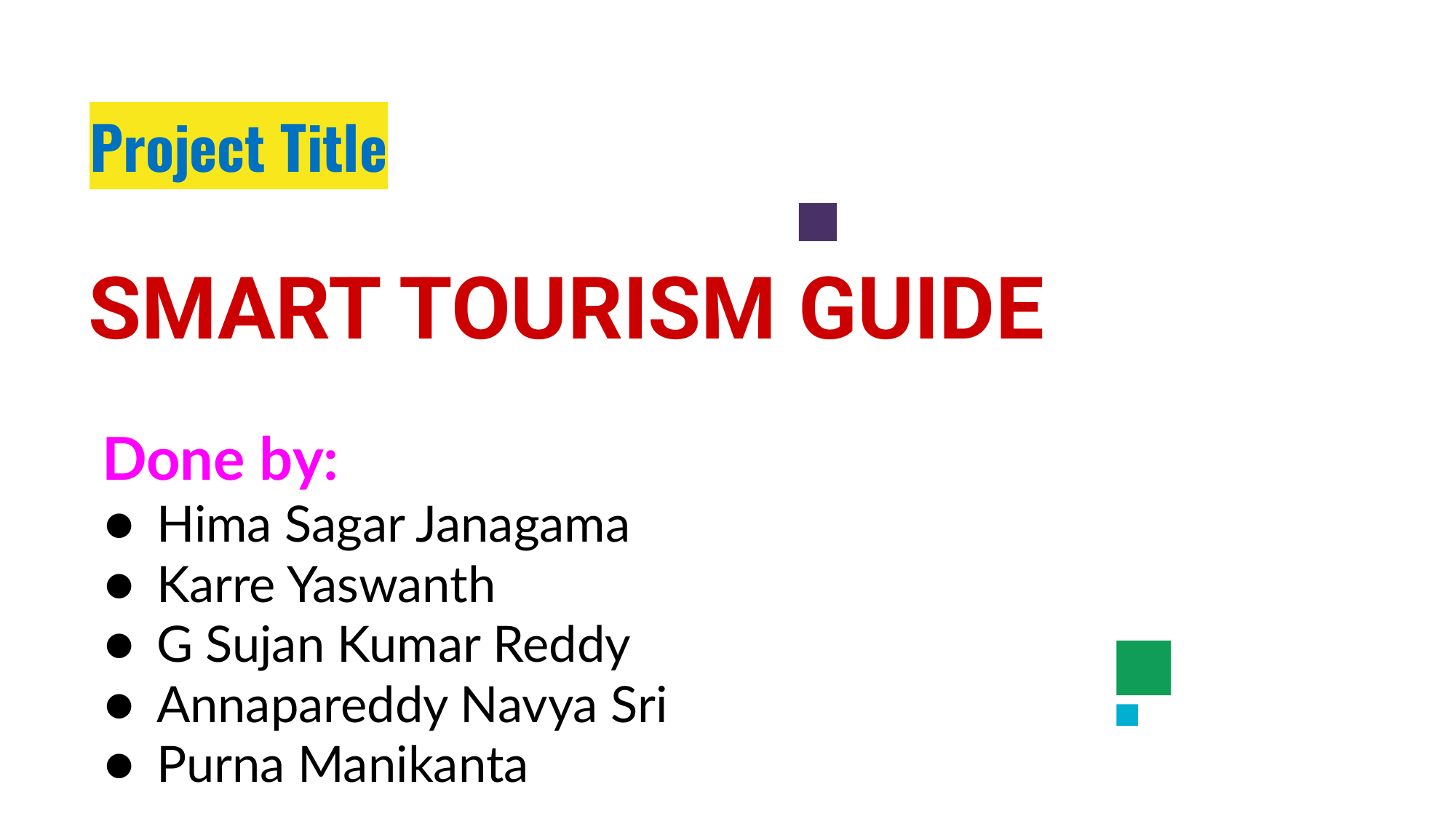

# Project Title
SMART TOURISM GUIDE

Done by:
Hima Sagar Janagama
Karre Yaswanth
G Sujan Kumar Reddy
Annapareddy Navya Sri
Purna Manikanta